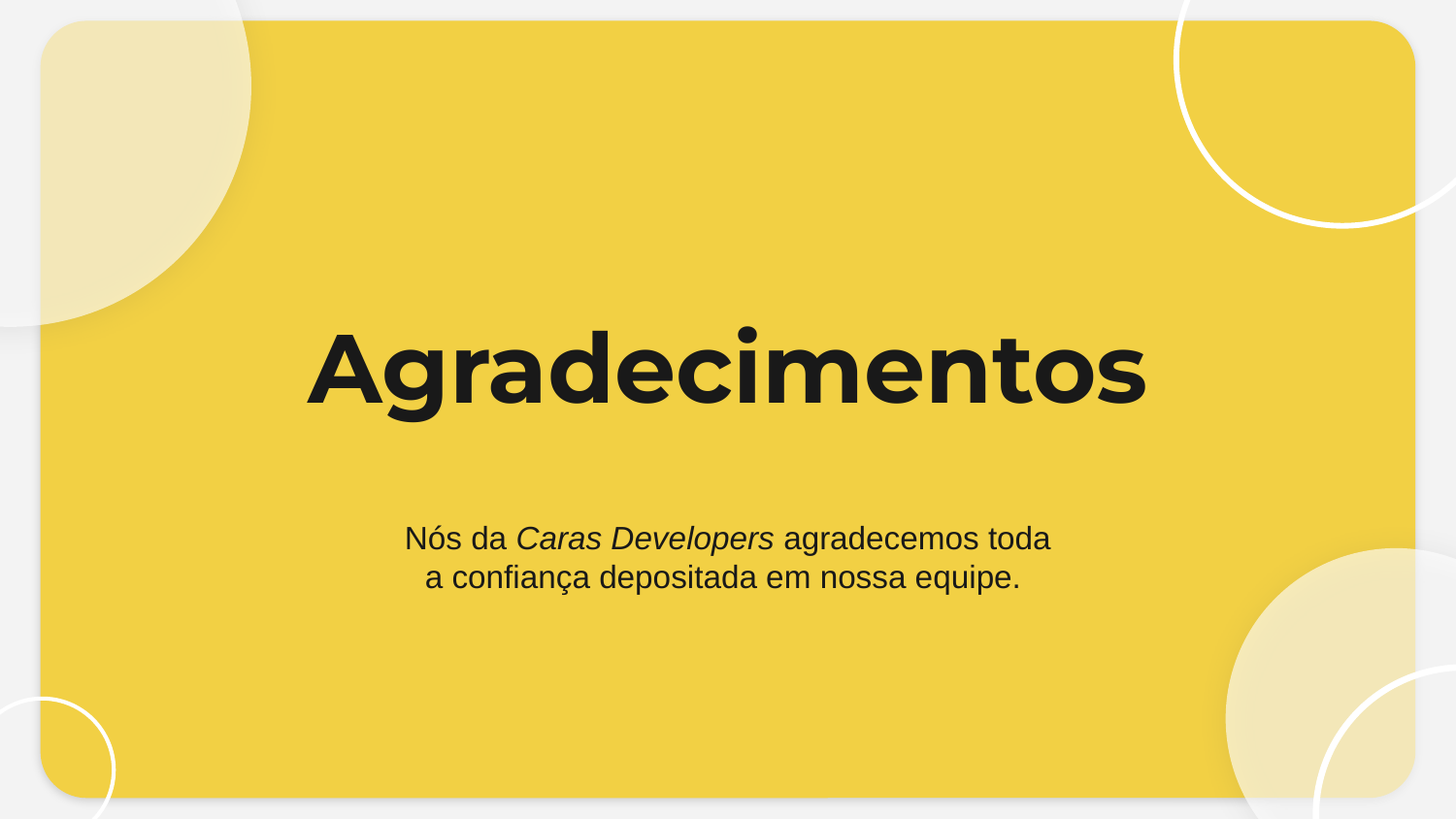

# Agradecimentos
Nós da Caras Developers agradecemos toda a confiança depositada em nossa equipe.